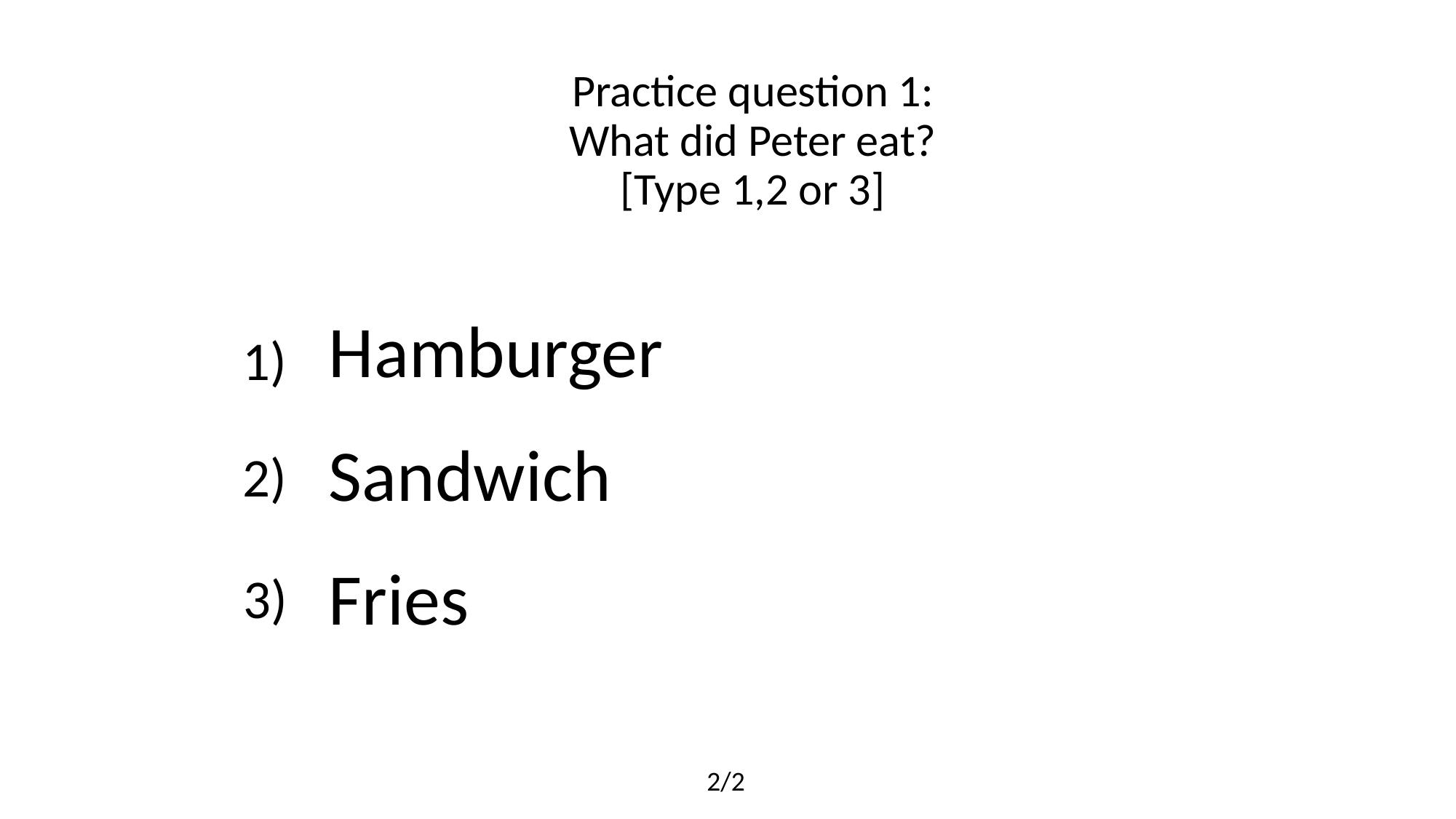

# Practice question 1: What did Peter eat? [Type 1,2 or 3]
Hamburger
1)
Sandwich
2)
Fries
3)
2/2